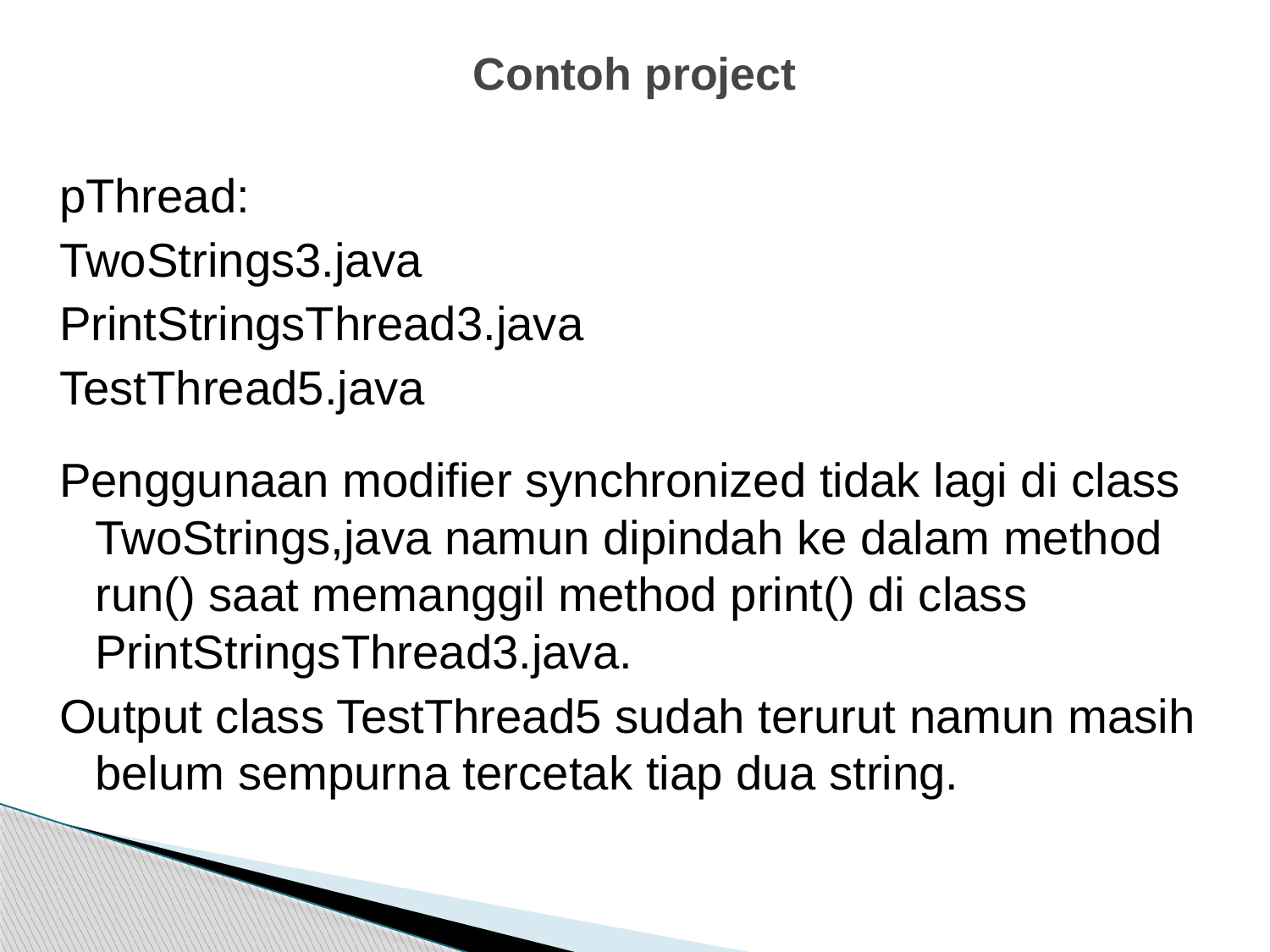

# Contoh project
pThread:
TwoStrings3.java
PrintStringsThread3.java
TestThread5.java

Penggunaan modifier synchronized tidak lagi di class TwoStrings,java namun dipindah ke dalam method run() saat memanggil method print() di class PrintStringsThread3.java.
Output class TestThread5 sudah terurut namun masih belum sempurna tercetak tiap dua string.